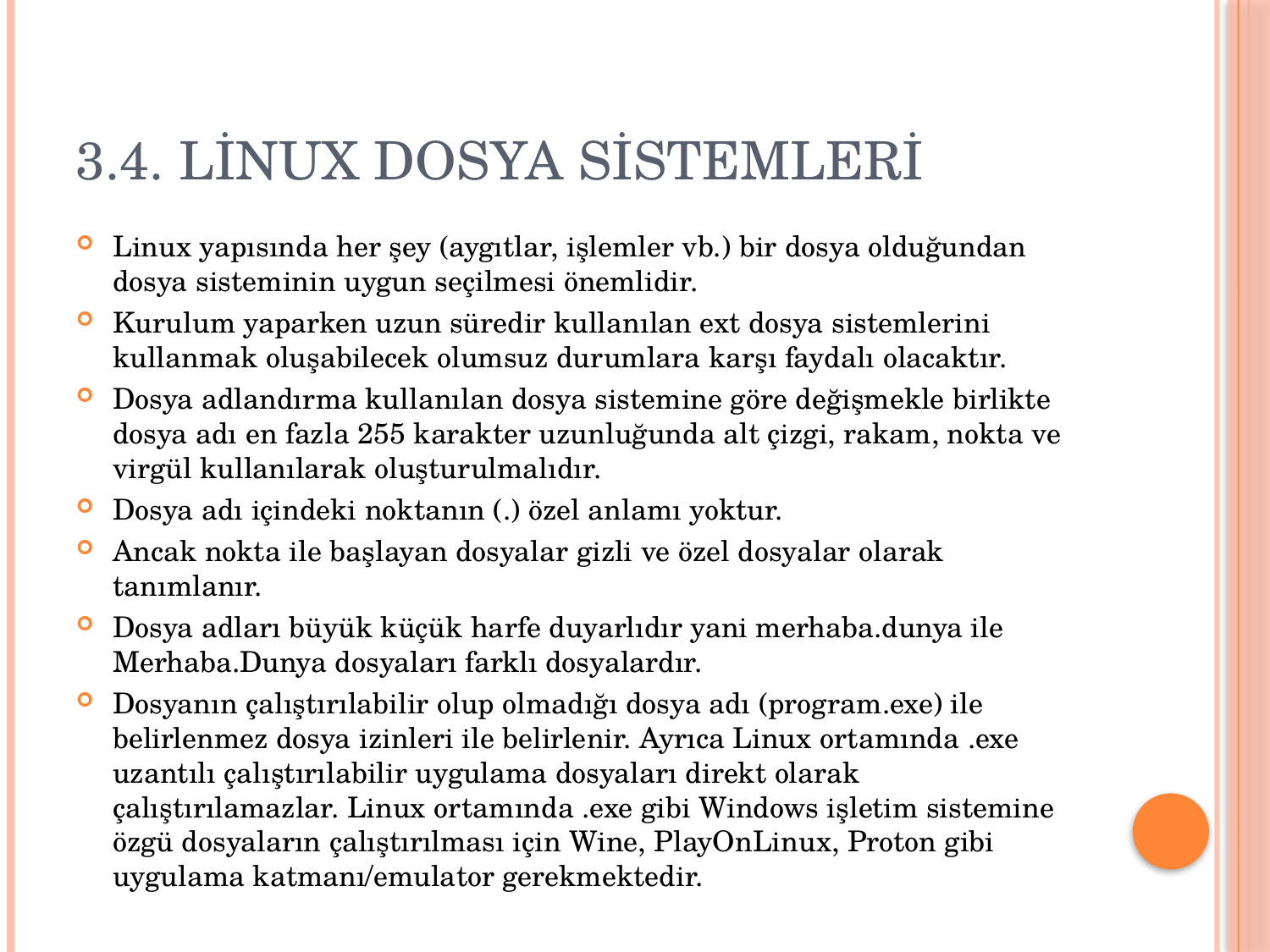

# 3.4. Linux Dosya Sistemleri
Linux yapısında her şey (aygıtlar, işlemler vb.) bir dosya olduğundan dosya sisteminin uygun seçilmesi önemlidir.
Kurulum yaparken uzun süredir kullanılan ext dosya sistemlerini kullanmak oluşabilecek olumsuz durumlara karşı faydalı olacaktır.
Dosya adlandırma kullanılan dosya sistemine göre değişmekle birlikte dosya adı en fazla 255 karakter uzunluğunda alt çizgi, rakam, nokta ve virgül kullanılarak oluşturulmalıdır.
Dosya adı içindeki noktanın (.) özel anlamı yoktur.
Ancak nokta ile başlayan dosyalar gizli ve özel dosyalar olarak tanımlanır.
Dosya adları büyük küçük harfe duyarlıdır yani merhaba.dunya ile Merhaba.Dunya dosyaları farklı dosyalardır.
Dosyanın çalıştırılabilir olup olmadığı dosya adı (program.exe) ile belirlenmez dosya izinleri ile belirlenir. Ayrıca Linux ortamında .exe uzantılı çalıştırılabilir uygulama dosyaları direkt olarak çalıştırılamazlar. Linux ortamında .exe gibi Windows işletim sistemine özgü dosyaların çalıştırılması için Wine, PlayOnLinux, Proton gibi uygulama katmanı/emulator gerekmektedir.